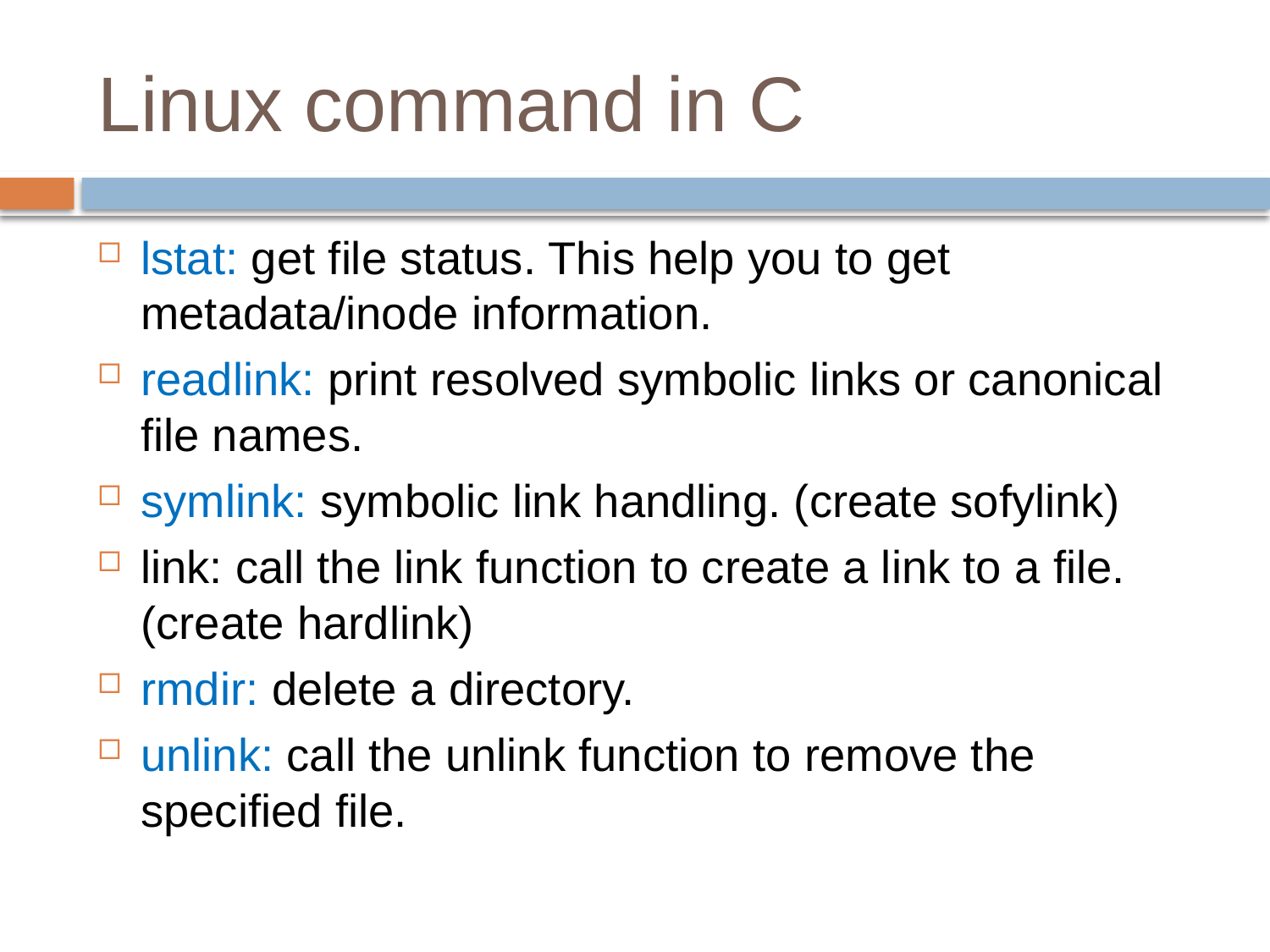

# Linux command in C
lstat: get file status. This help you to get metadata/inode information.
readlink: print resolved symbolic links or canonical file names.
symlink: symbolic link handling. (create sofylink)
link: call the link function to create a link to a file. (create hardlink)
rmdir: delete a directory.
unlink: call the unlink function to remove the specified file.